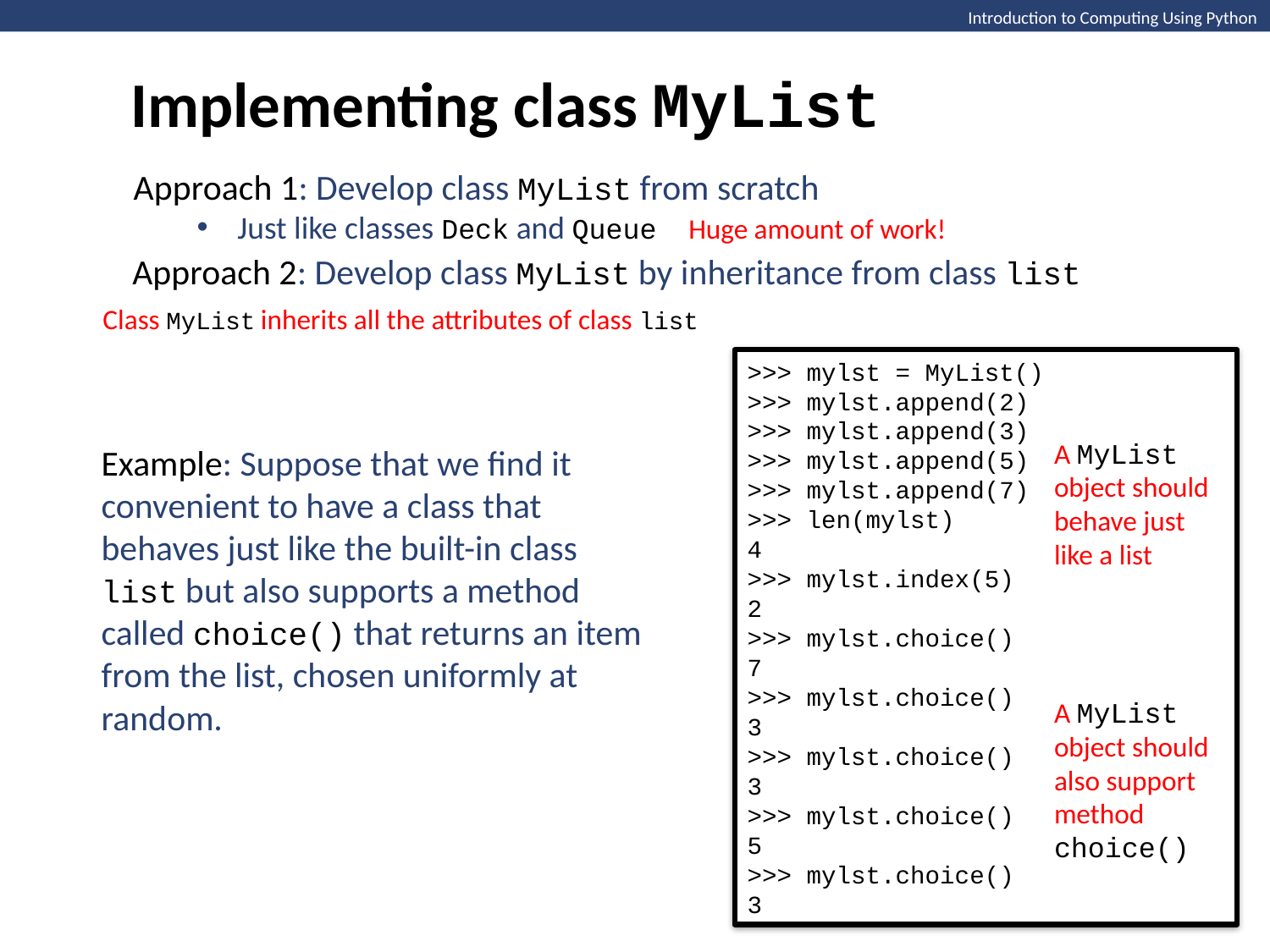

Implementing class MyList
Introduction to Computing Using Python
Approach 1: Develop class MyList from scratch
Just like classes Deck and Queue
Huge amount of work!
Approach 2: Develop class MyList by inheritance from class list
Class MyList inherits all the attributes of class list
>>> mylst = MyList()
>>> mylst.append(2)
>>> mylst.append(3)
>>> mylst.append(5)
>>> mylst.append(7)
>>> len(mylst)
4
>>> mylst.index(5)
2
>>> mylst.choice()
7
>>> mylst.choice()
3
>>> mylst.choice()
3
>>> mylst.choice()
5
>>> mylst.choice()
3
A MyList object should behave just like a list
Example: Suppose that we find it convenient to have a class that behaves just like the built-in class list but also supports a method called choice() that returns an item from the list, chosen uniformly at random.
A MyList object should also support method choice()